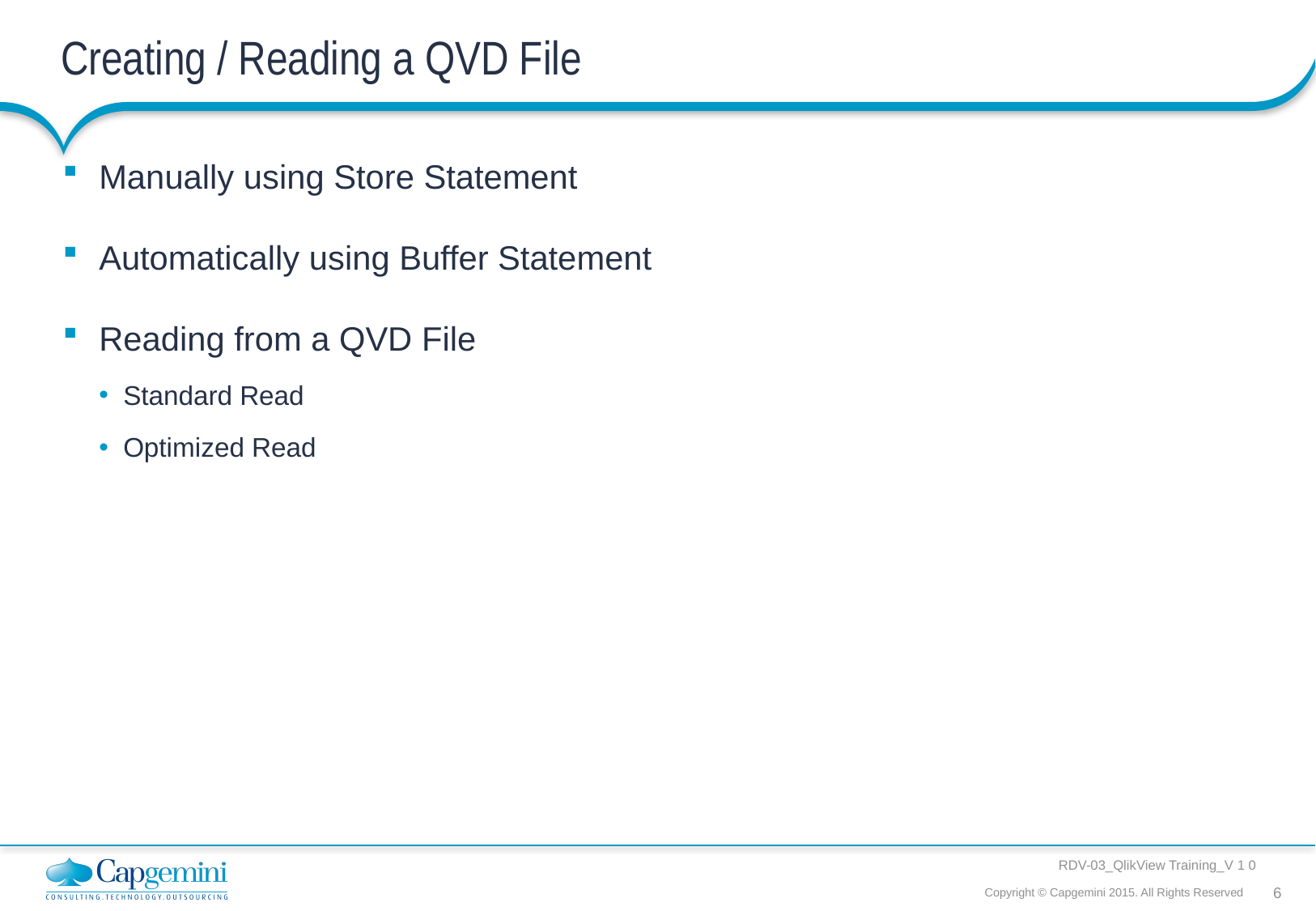

# Creating / Reading a QVD File
Manually using Store Statement
Automatically using Buffer Statement
Reading from a QVD File
Standard Read
Optimized Read